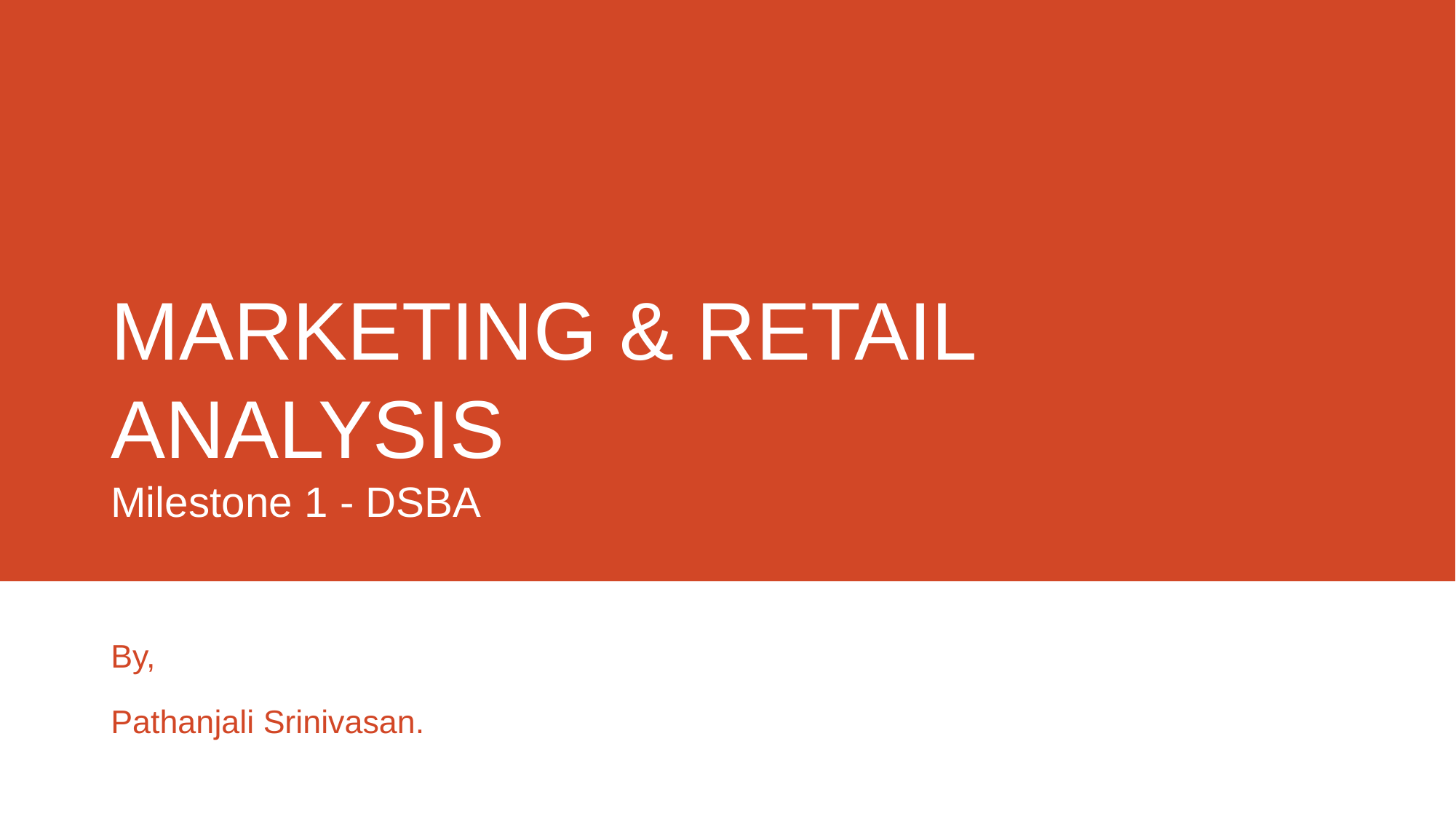

# MARKETING & RETAIL ANALYSIS Milestone 1 - DSBA
By,
Pathanjali Srinivasan.